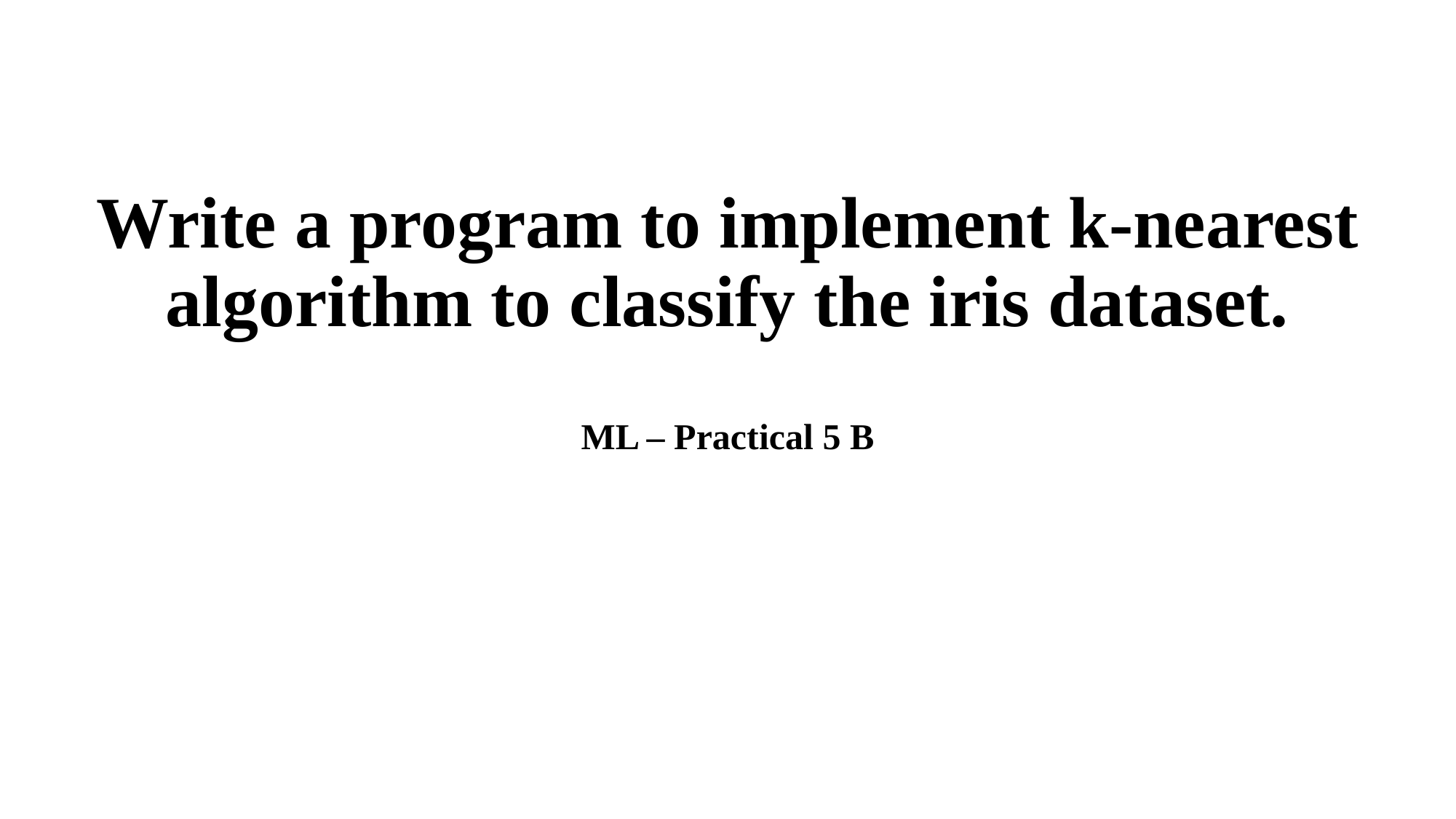

# Write a program to implement k-nearest algorithm to classify the iris dataset.
ML – Practical 5 B